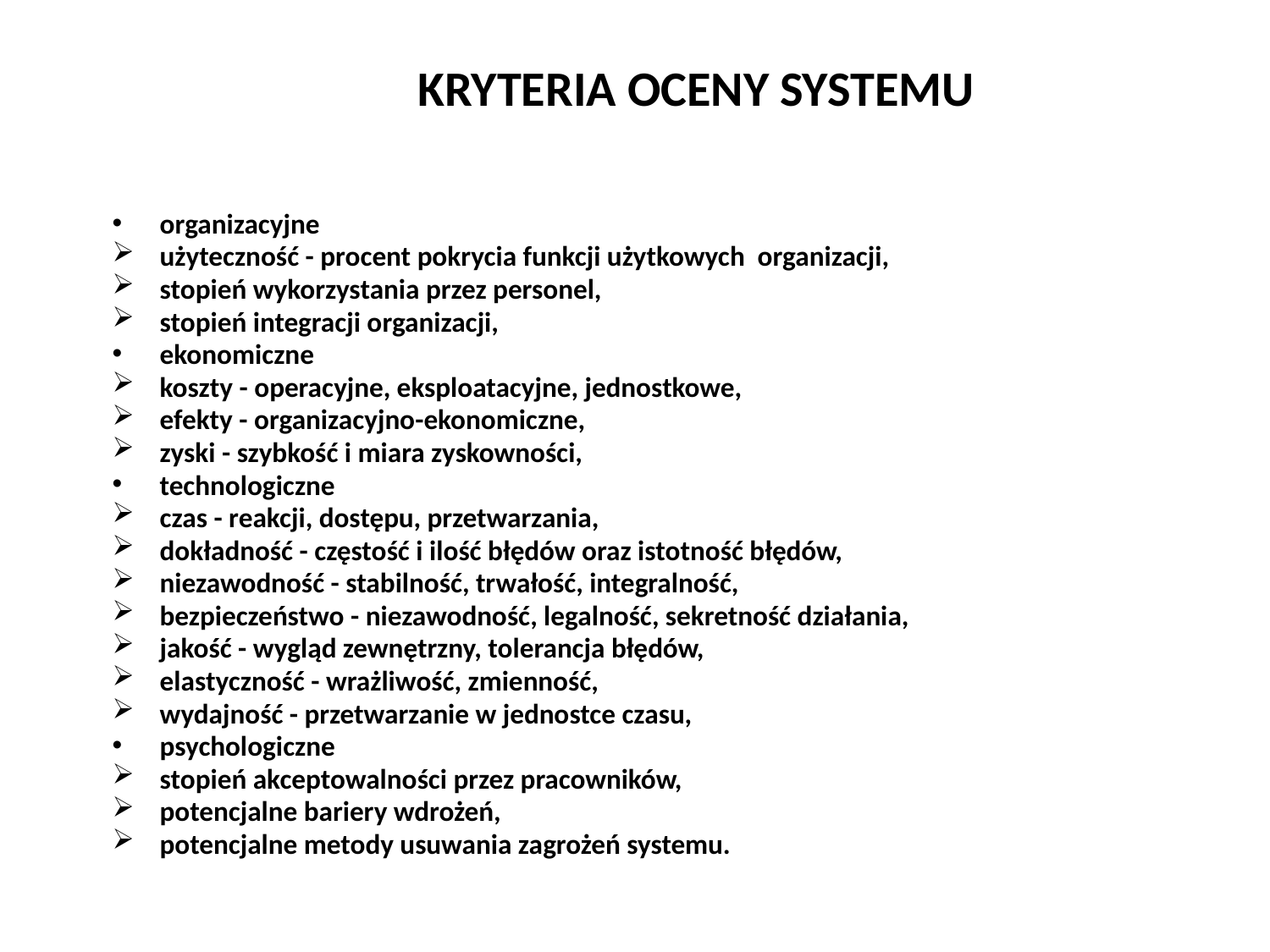

# KRYTERIA OCENY SYSTEMU
organizacyjne
użyteczność - procent pokrycia funkcji użytkowych  organizacji,
stopień wykorzystania przez personel,
stopień integracji organizacji,
ekonomiczne
koszty - operacyjne, eksploatacyjne, jednostkowe,
efekty - organizacyjno-ekonomiczne,
zyski - szybkość i miara zyskowności,
technologiczne
czas - reakcji, dostępu, przetwarzania,
dokładność - częstość i ilość błędów oraz istotność błędów,
niezawodność - stabilność, trwałość, integralność,
bezpieczeństwo - niezawodność, legalność, sekretność działania,
jakość - wygląd zewnętrzny, tolerancja błędów,
elastyczność - wrażliwość, zmienność,
wydajność - przetwarzanie w jednostce czasu,
psychologiczne
stopień akceptowalności przez pracowników,
potencjalne bariery wdrożeń,
potencjalne metody usuwania zagrożeń systemu.